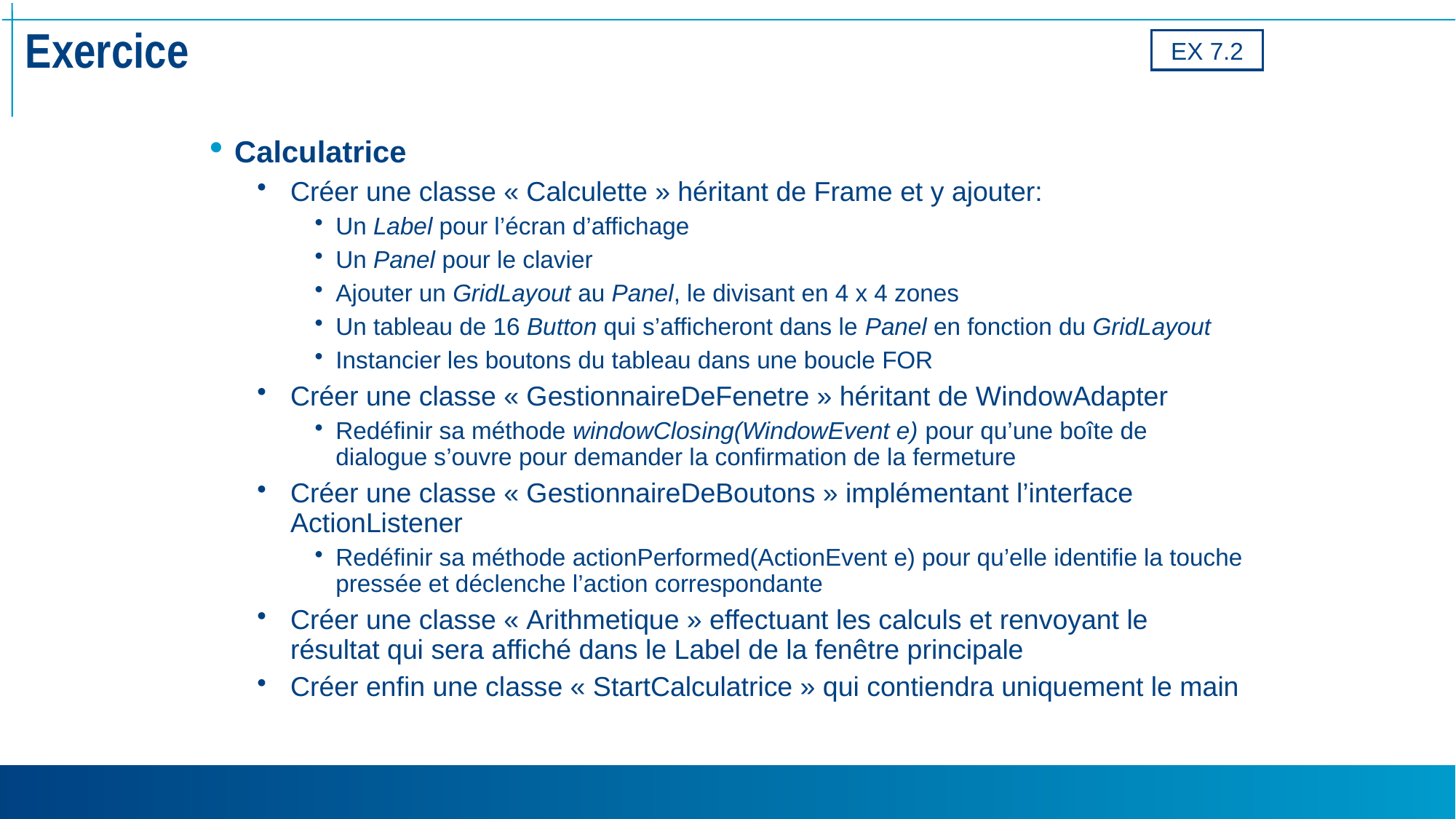

# Exercice
EX 7.2
Calculatrice
Créer une classe « Calculette » héritant de Frame et y ajouter:
Un Label pour l’écran d’affichage
Un Panel pour le clavier
Ajouter un GridLayout au Panel, le divisant en 4 x 4 zones
Un tableau de 16 Button qui s’afficheront dans le Panel en fonction du GridLayout
Instancier les boutons du tableau dans une boucle FOR
Créer une classe « GestionnaireDeFenetre » héritant de WindowAdapter
Redéfinir sa méthode windowClosing(WindowEvent e) pour qu’une boîte de dialogue s’ouvre pour demander la confirmation de la fermeture
Créer une classe « GestionnaireDeBoutons » implémentant l’interface ActionListener
Redéfinir sa méthode actionPerformed(ActionEvent e) pour qu’elle identifie la touche pressée et déclenche l’action correspondante
Créer une classe « Arithmetique » effectuant les calculs et renvoyant le résultat qui sera affiché dans le Label de la fenêtre principale
Créer enfin une classe « StartCalculatrice » qui contiendra uniquement le main